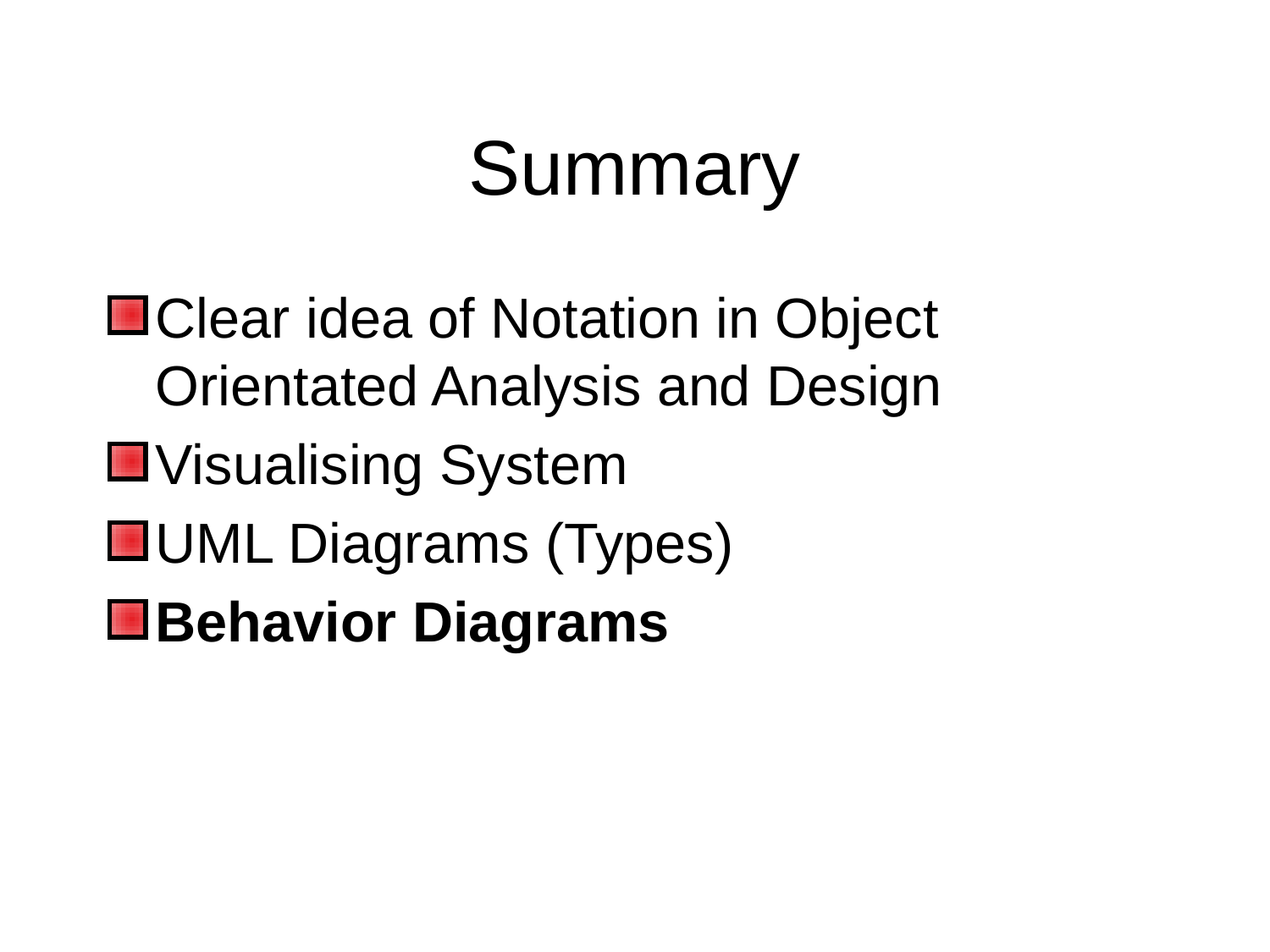

# Summary
Clear idea of Notation in Object Orientated Analysis and Design
Visualising System
UML Diagrams (Types)
Behavior Diagrams